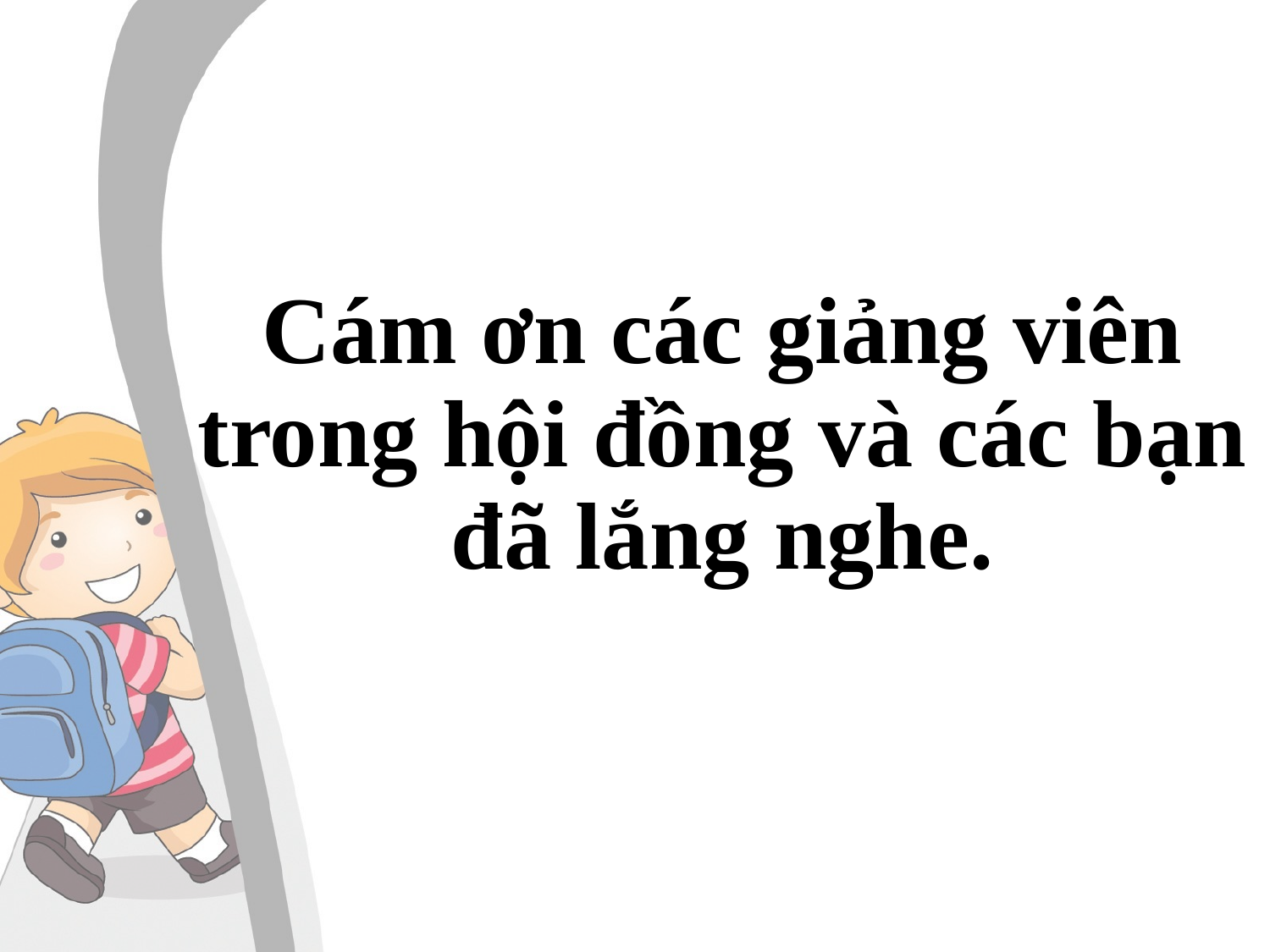

# Cám ơn các giảng viên trong hội đồng và các bạn đã lắng nghe.
11